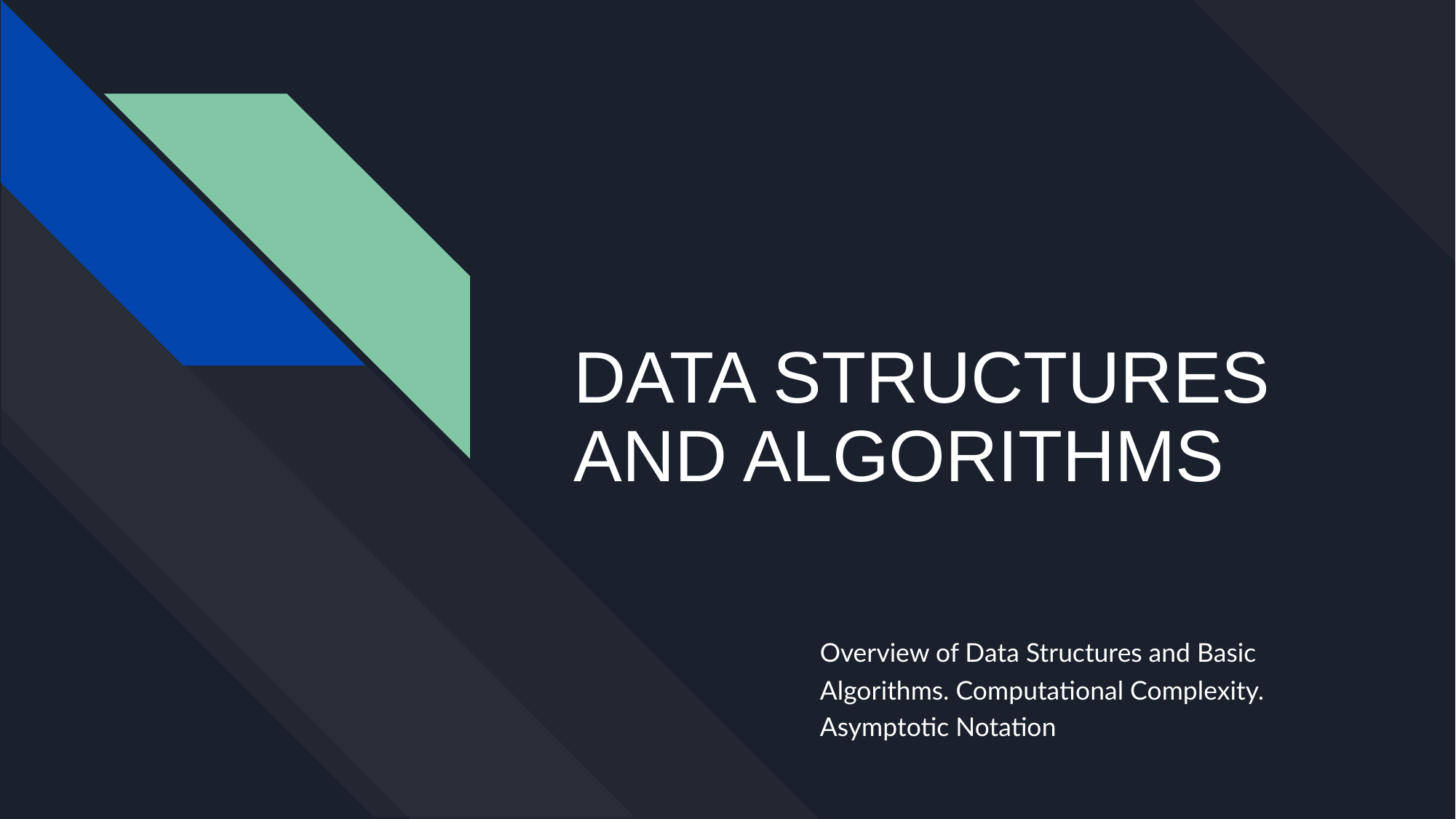

# DATA STRUCTURES AND ALGORITHMS
Overview of Data Structures and Basic Algorithms. Computational Complexity. Asymptotic Notation